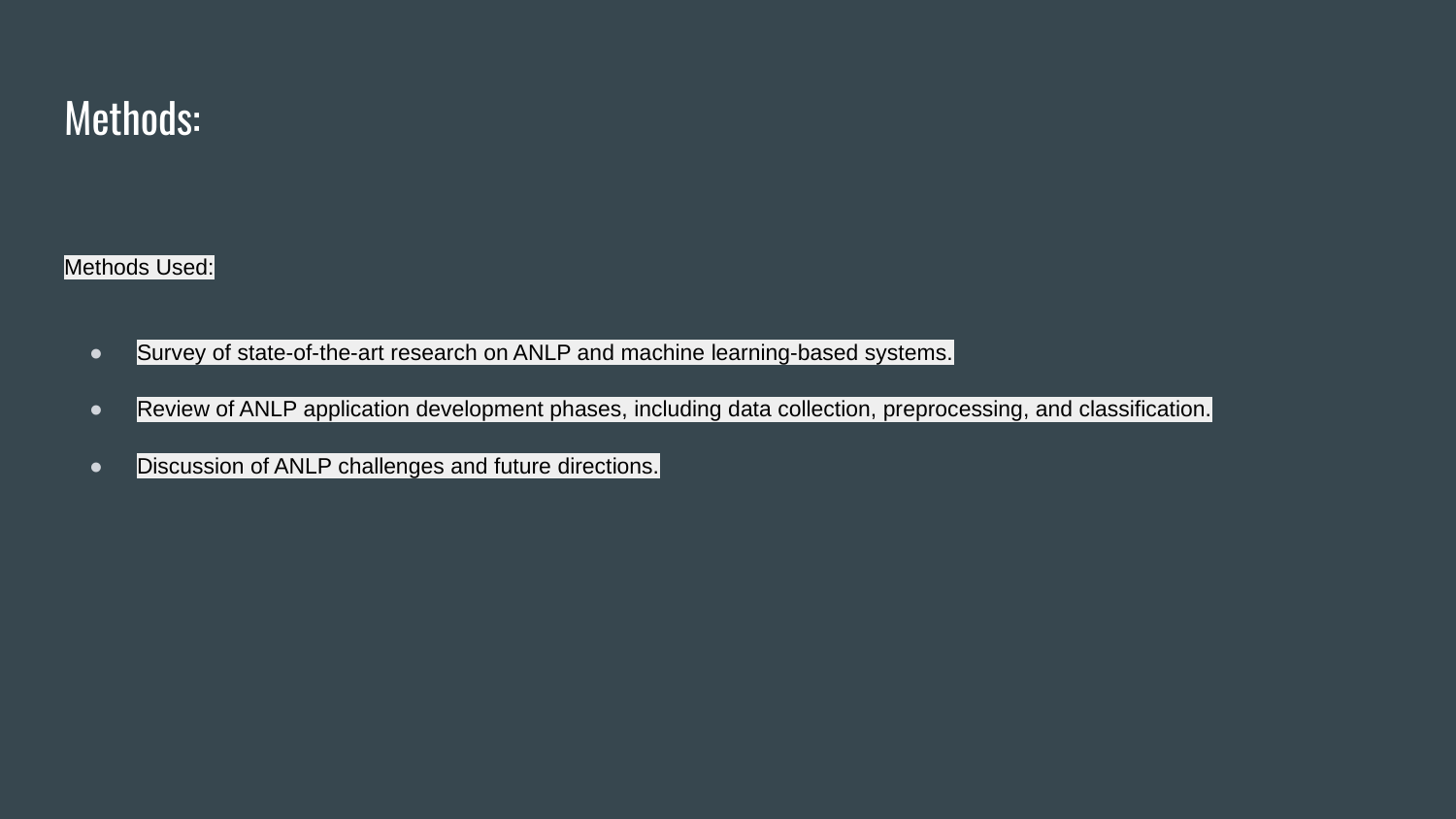

# Methods:

Methods Used:

Survey of state-of-the-art research on ANLP and machine learning-based systems.

Review of ANLP application development phases, including data collection, preprocessing, and classification.

Discussion of ANLP challenges and future directions.